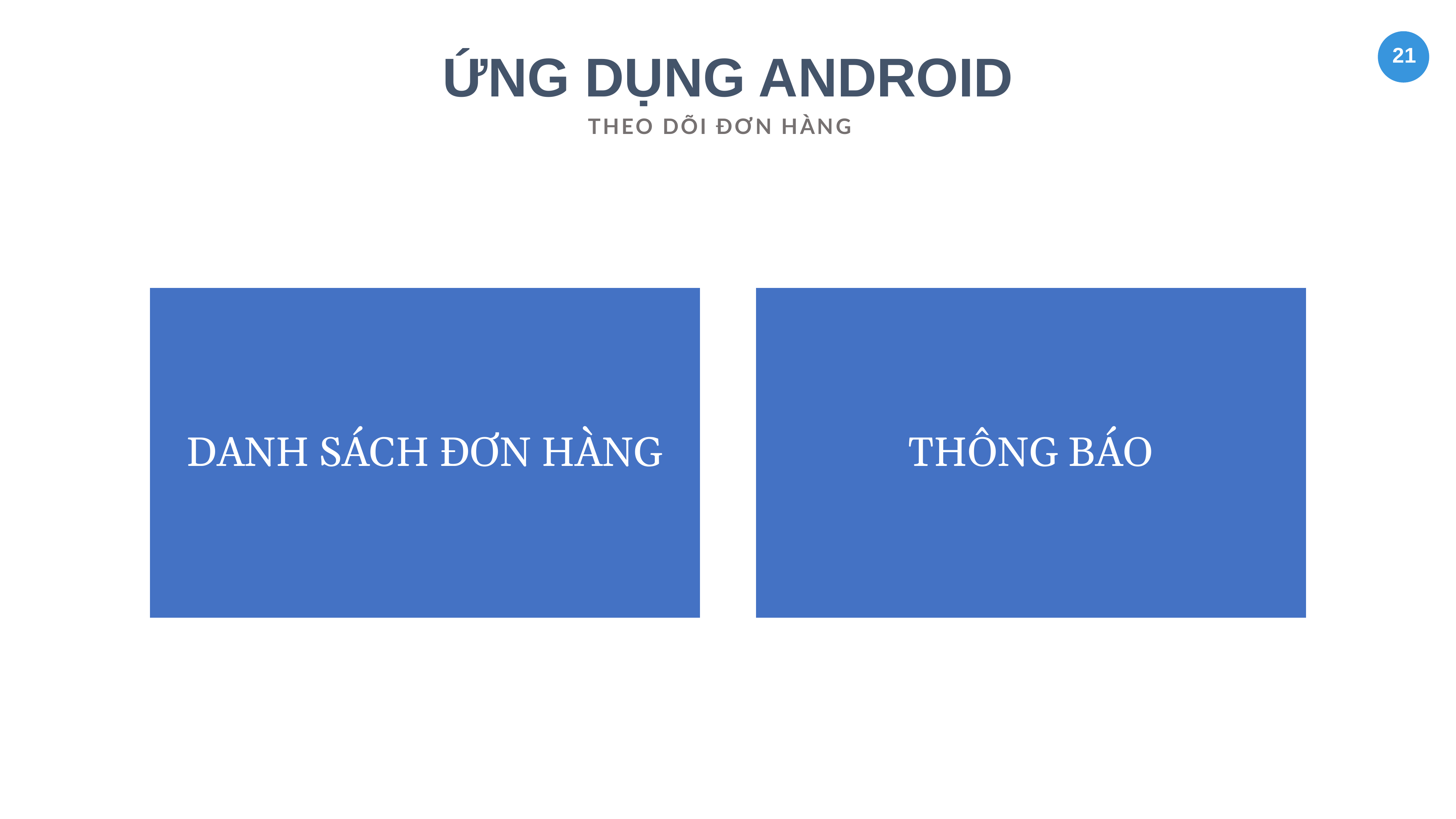

ỨNG DỤNG ANDROID
THEO DÕI ĐƠN HÀNG
DANH SÁCH ĐƠN HÀNG
THÔNG BÁO